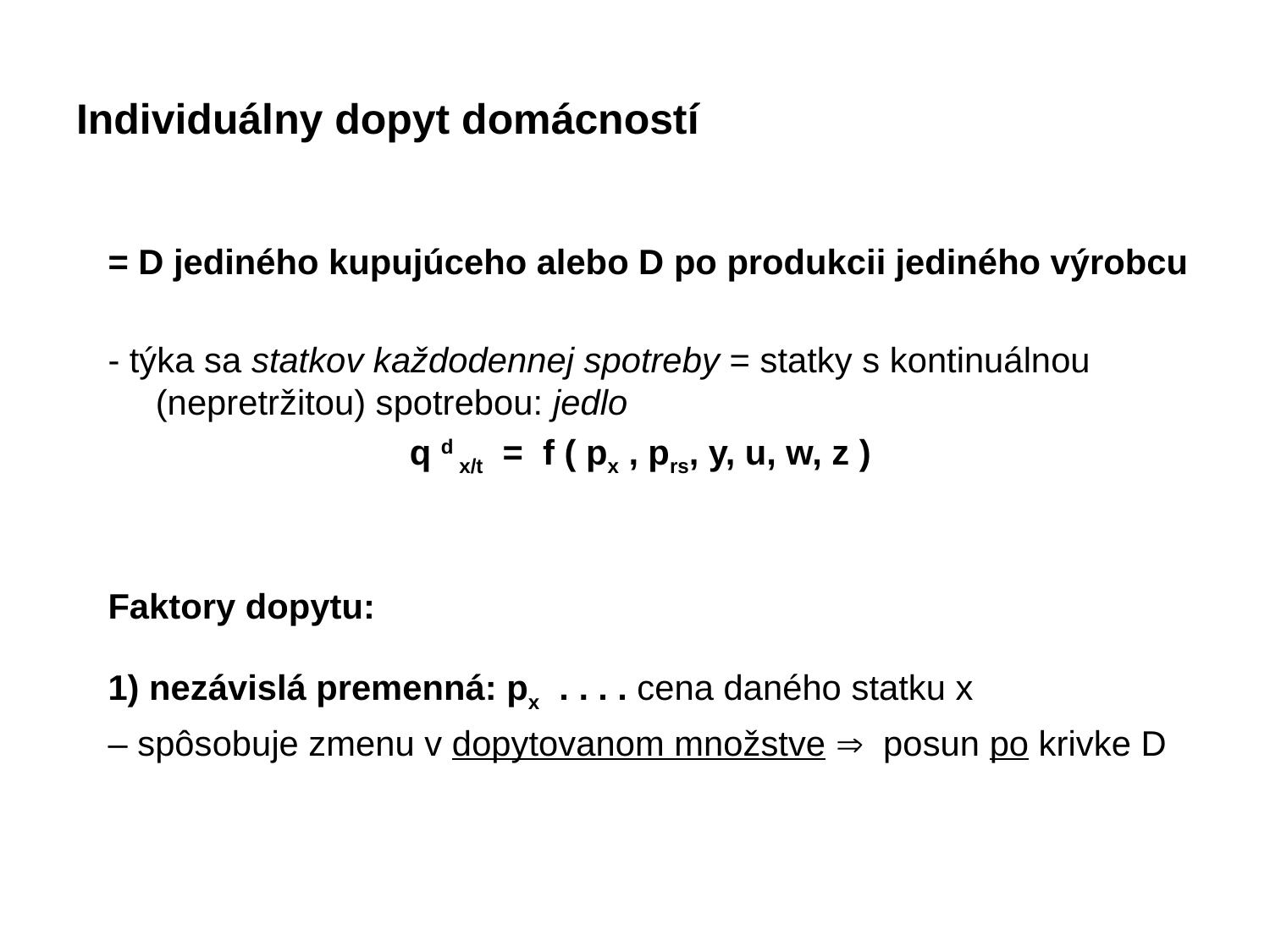

# Individuálny dopyt domácností
= D jediného kupujúceho alebo D po produkcii jediného výrobcu

- týka sa statkov každodennej spotreby = statky s kontinuálnou (nepretržitou) spotrebou: jedlo
			q d x/t  =  f ( px , prs, y, u, w, z )

Faktory dopytu:

1) nezávislá premenná: px  . . . . cena daného statku x
– spôsobuje zmenu v dopytovanom množstve ⇒  posun po krivke D